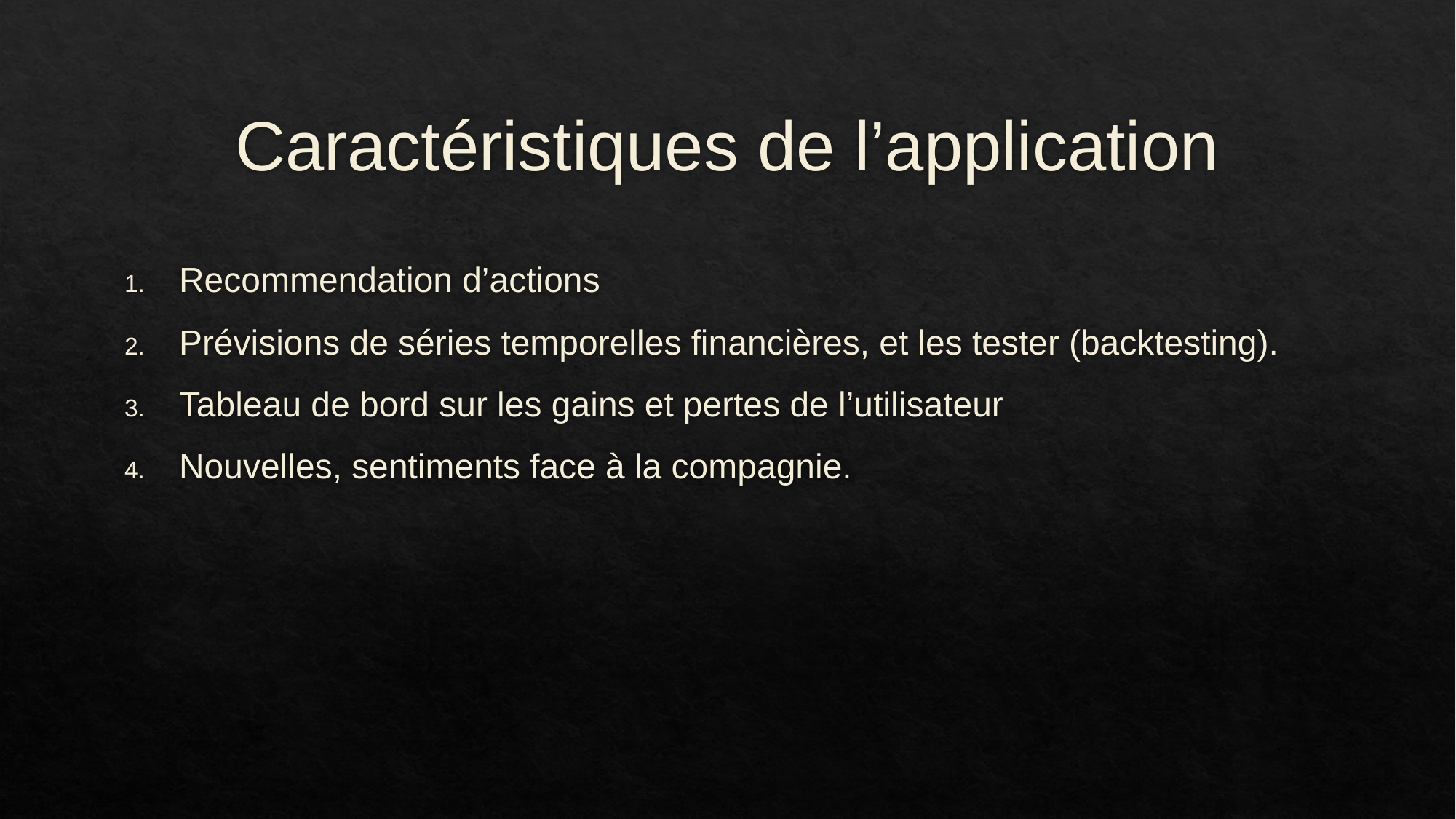

# Caractéristiques de l’application
Recommendation d’actions
Prévisions de séries temporelles financières, et les tester (backtesting).
Tableau de bord sur les gains et pertes de l’utilisateur
Nouvelles, sentiments face à la compagnie.